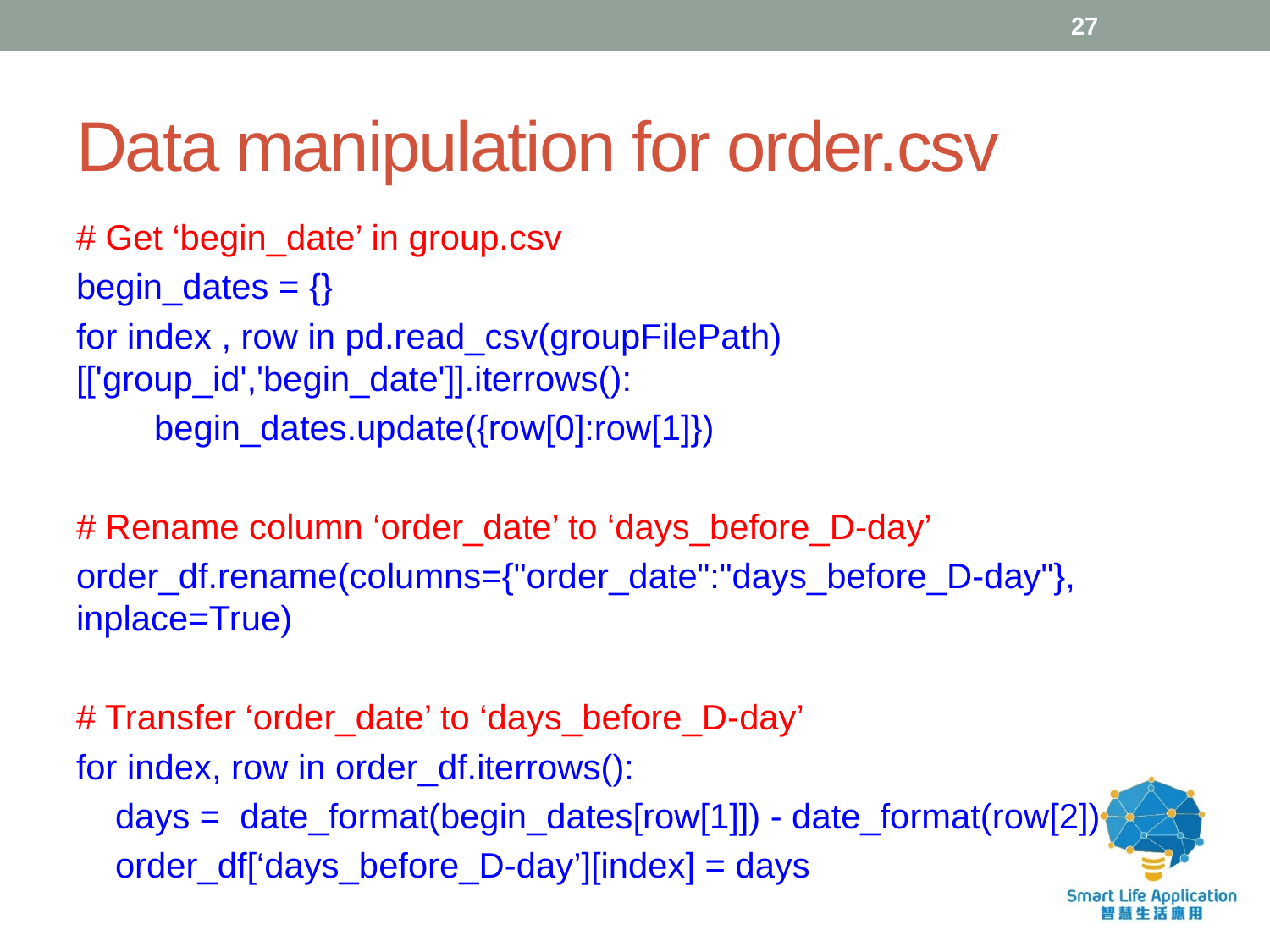

27
# Data manipulation for order.csv
# Get ‘begin_date’ in group.csv
begin_dates = {}
for index , row in pd.read_csv(groupFilePath)[['group_id','begin_date']].iterrows():
        begin_dates.update({row[0]:row[1]})

# Rename column ‘order_date’ to ‘days_before_D-day’
order_df.rename(columns={"order_date":"days_before_D-day"}, inplace=True)

# Transfer ‘order_date’ to ‘days_before_D-day’
for index, row in order_df.iterrows():
    days =  date_format(begin_dates[row[1]]) - date_format(row[2])
    order_df[‘days_before_D-day’][index] = days